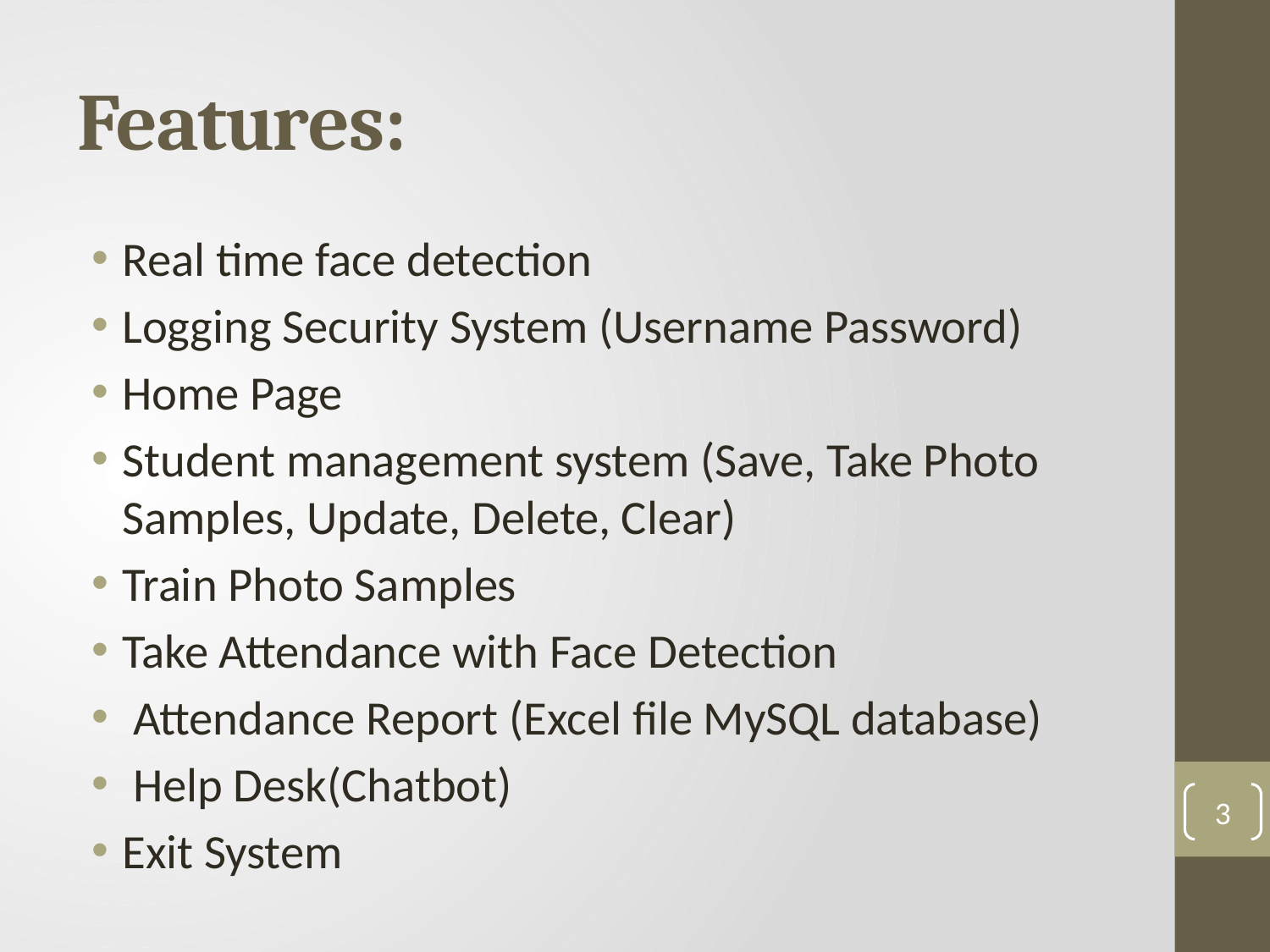

# Features:
Real time face detection
Logging Security System (Username Password)
Home Page
Student management system (Save, Take Photo Samples, Update, Delete, Clear)
Train Photo Samples
Take Attendance with Face Detection
 Attendance Report (Excel file MySQL database)
 Help Desk(Chatbot)
Exit System
3